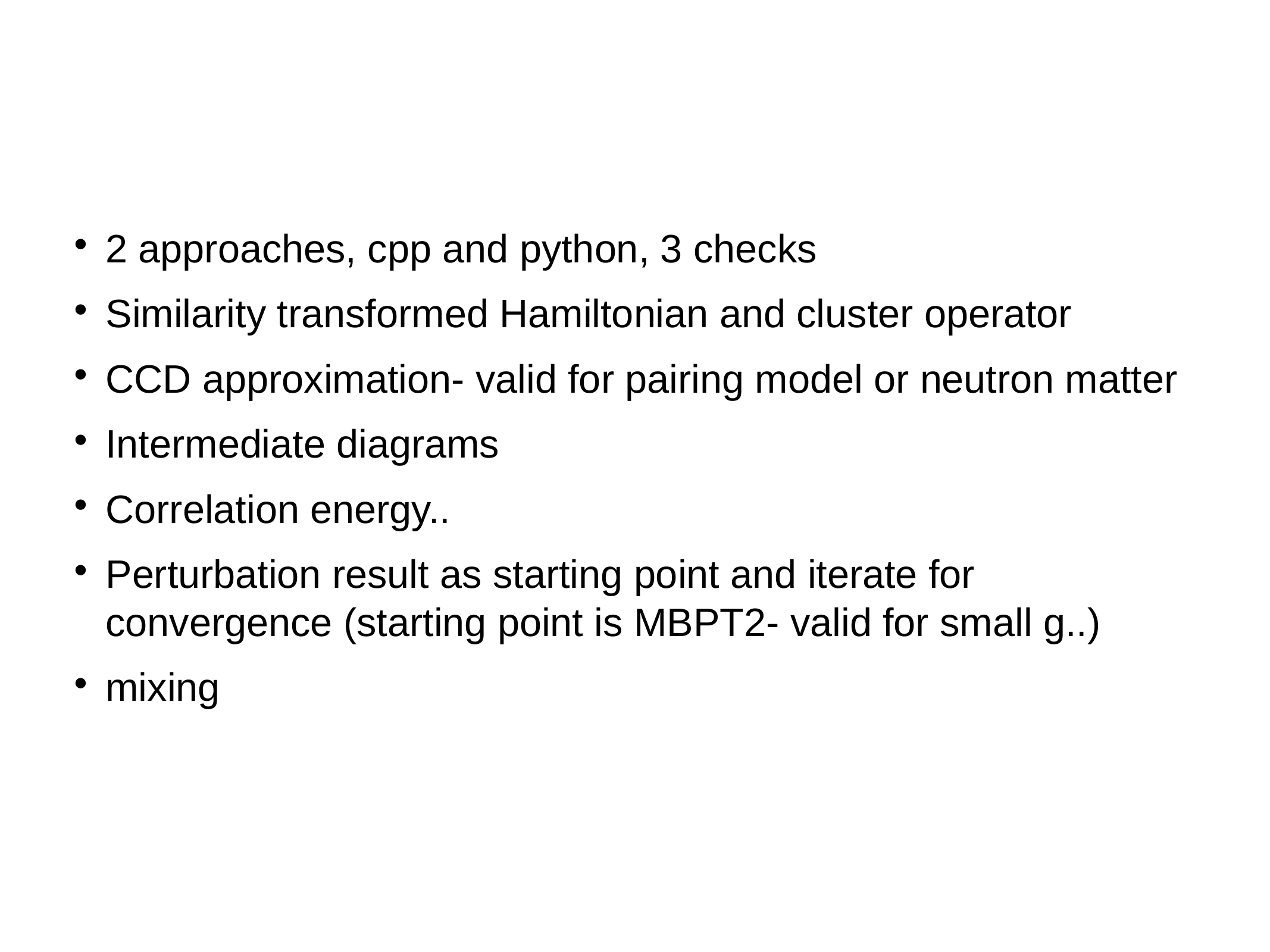

2 approaches, cpp and python, 3 checks
Similarity transformed Hamiltonian and cluster operator
CCD approximation- valid for pairing model or neutron matter
Intermediate diagrams
Correlation energy..
Perturbation result as starting point and iterate for convergence (starting point is MBPT2- valid for small g..)
mixing